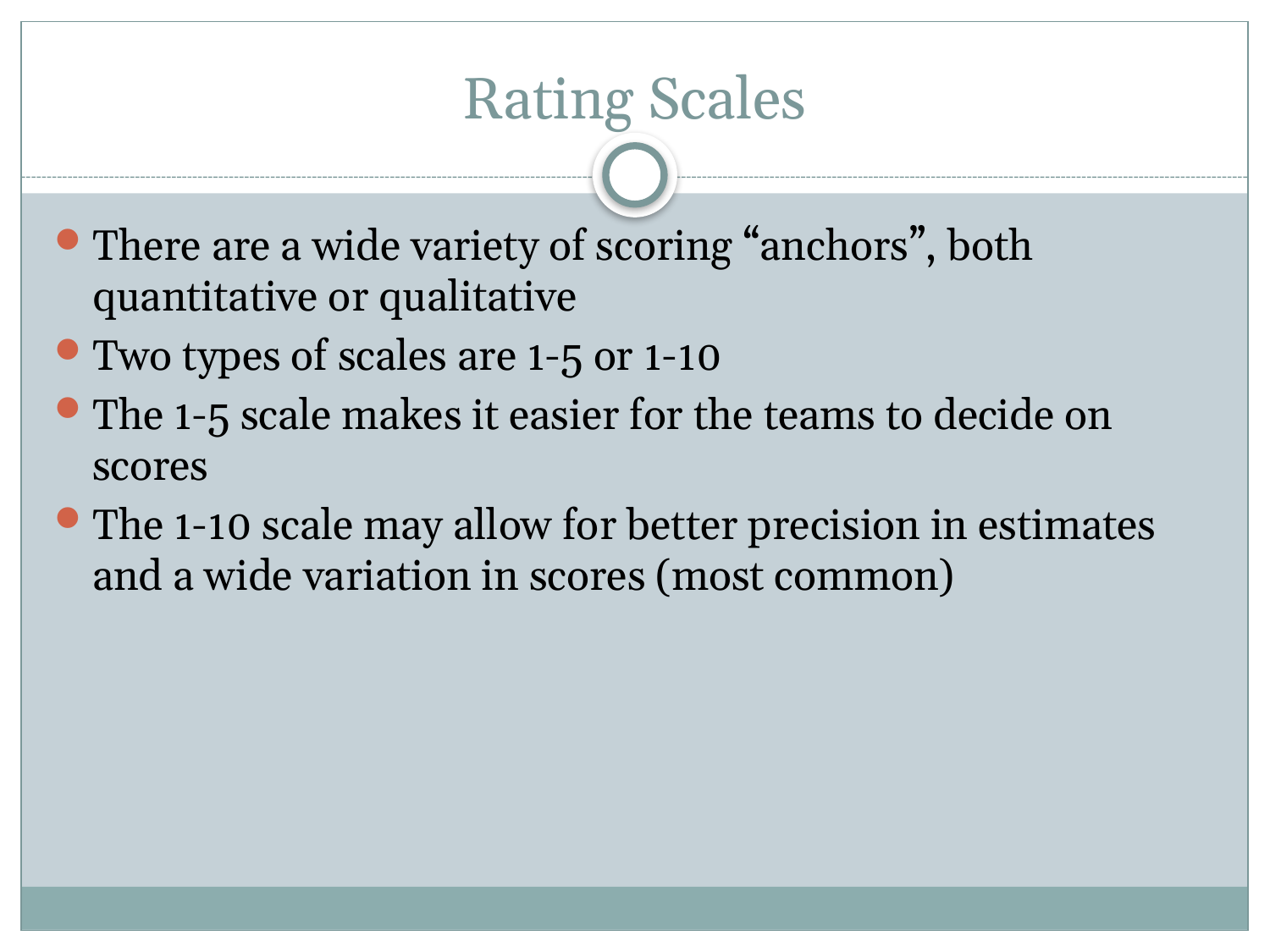

# Rating Scales
There are a wide variety of scoring “anchors”, both quantitative or qualitative
Two types of scales are 1-5 or 1-10
The 1-5 scale makes it easier for the teams to decide on scores
The 1-10 scale may allow for better precision in estimates and a wide variation in scores (most common)